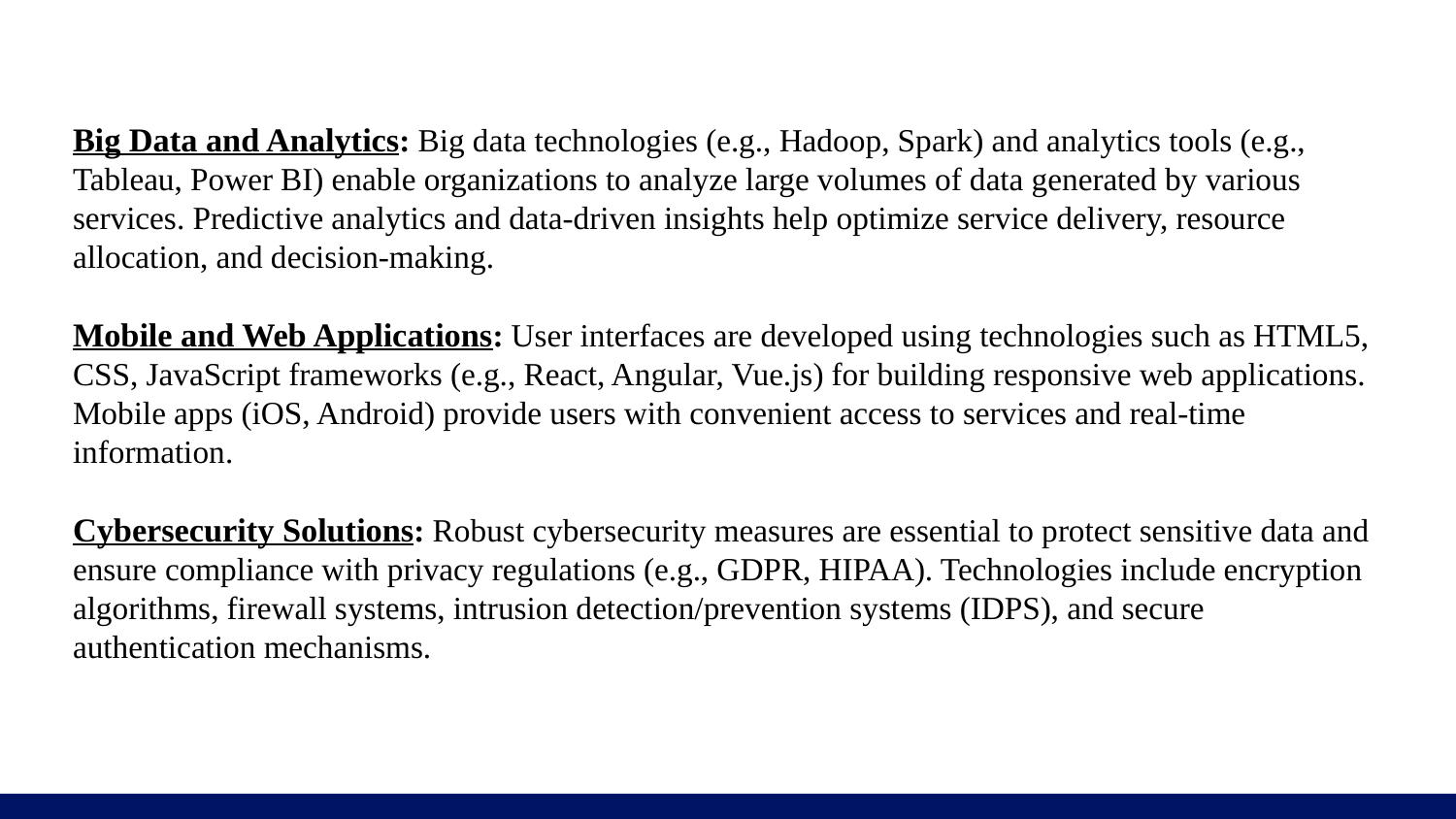

# .
Big Data and Analytics: Big data technologies (e.g., Hadoop, Spark) and analytics tools (e.g., Tableau, Power BI) enable organizations to analyze large volumes of data generated by various services. Predictive analytics and data-driven insights help optimize service delivery, resource allocation, and decision-making.

Mobile and Web Applications: User interfaces are developed using technologies such as HTML5, CSS, JavaScript frameworks (e.g., React, Angular, Vue.js) for building responsive web applications. Mobile apps (iOS, Android) provide users with convenient access to services and real-time information.

Cybersecurity Solutions: Robust cybersecurity measures are essential to protect sensitive data and ensure compliance with privacy regulations (e.g., GDPR, HIPAA). Technologies include encryption algorithms, firewall systems, intrusion detection/prevention systems (IDPS), and secure authentication mechanisms.